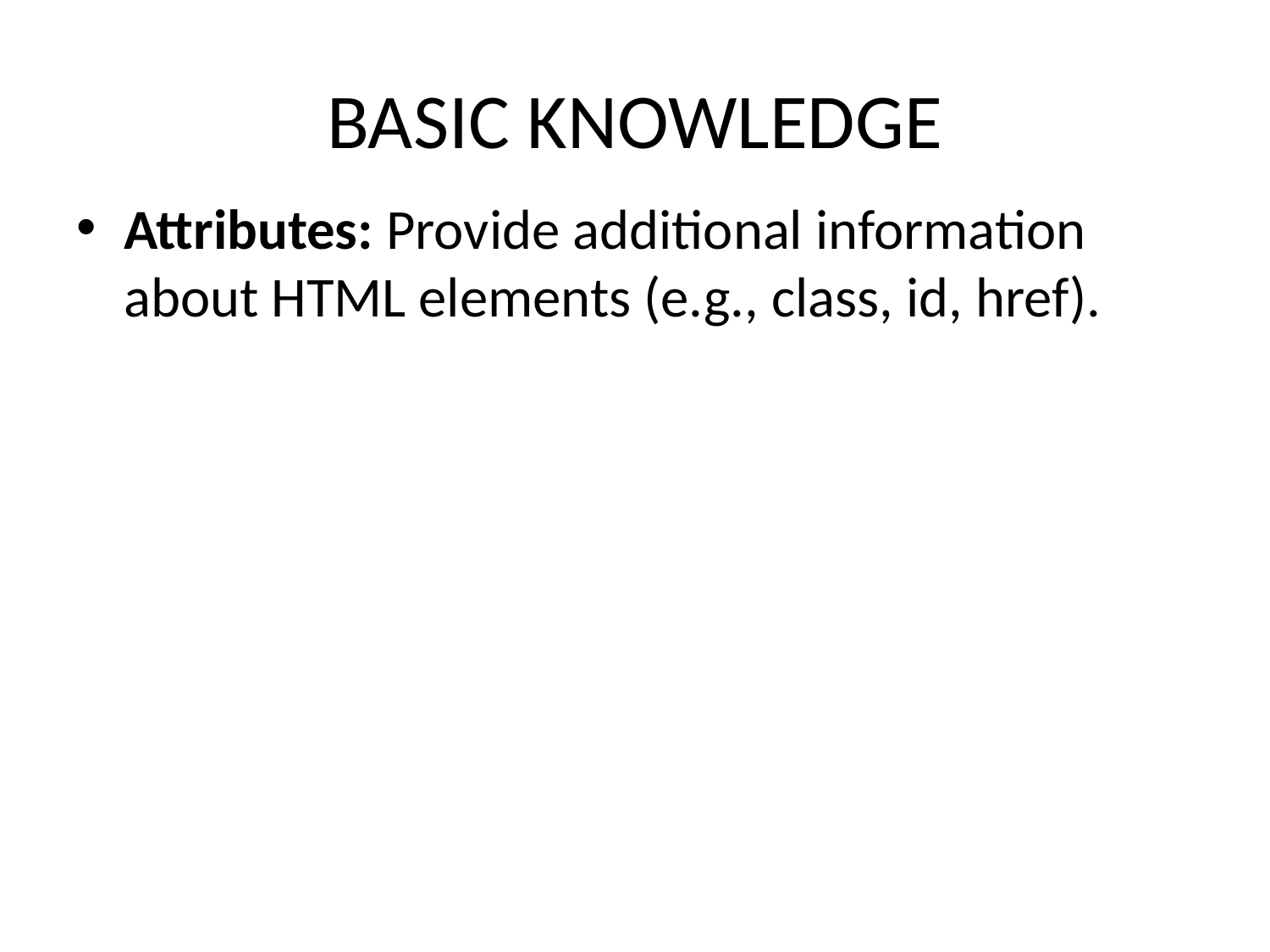

# BASIC KNOWLEDGE
Attributes: Provide additional information about HTML elements (e.g., class, id, href).